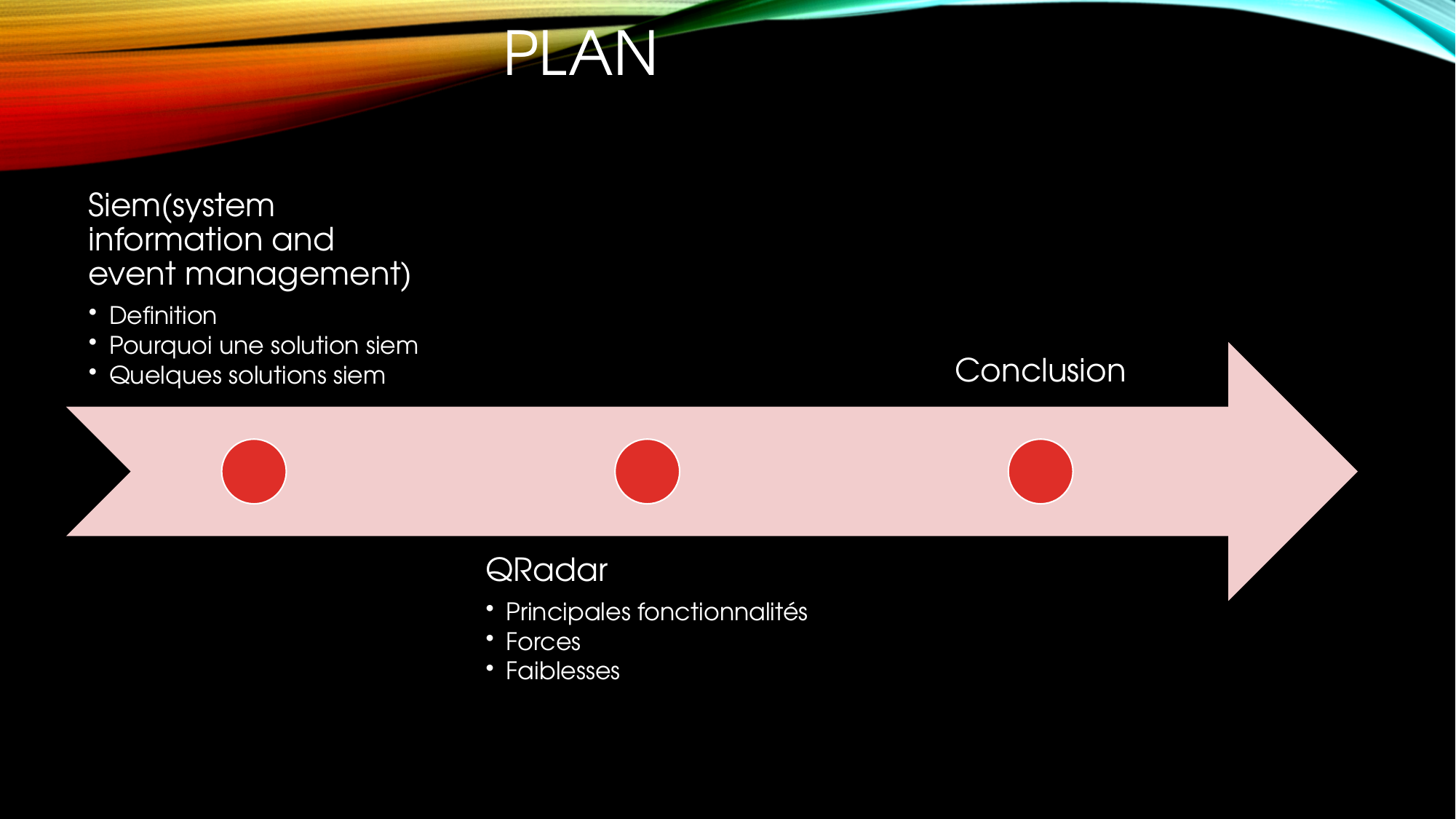

# Plan
Siem(system information and event management)
Definition
Pourquoi une solution siem
Quelques solutions siem
QRadar
Principales fonctionnalités
Forces
Faiblesses
Conclusion